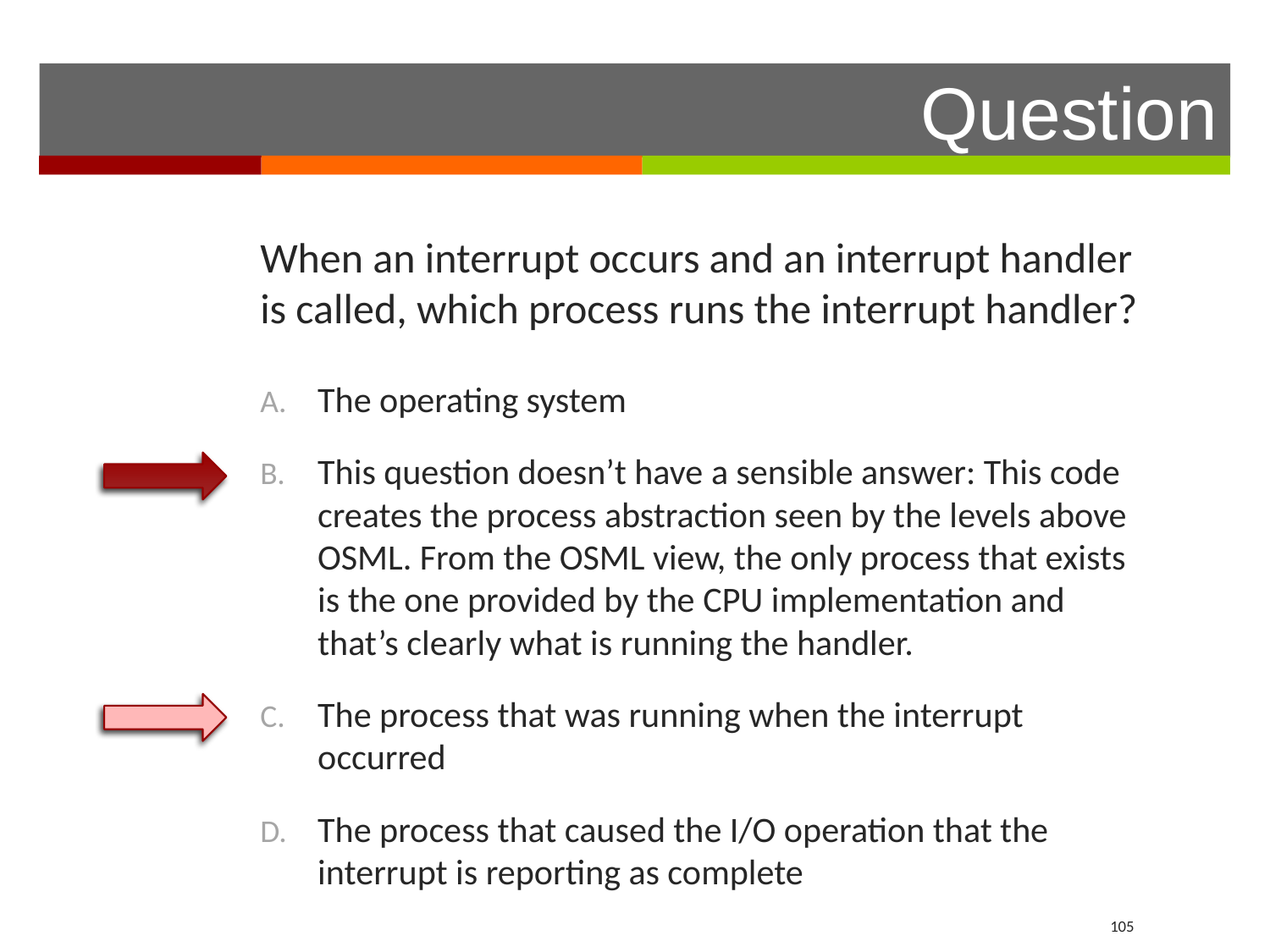

When an interrupt occurs and an interrupt handler is called, which process runs the interrupt handler?
The operating system
This question doesn’t have a sensible answer: This code creates the process abstraction seen by the levels above OSML. From the OSML view, the only process that exists is the one provided by the CPU implementation and that’s clearly what is running the handler.
The process that was running when the interrupt occurred
The process that caused the I/O operation that the interrupt is reporting as complete

105